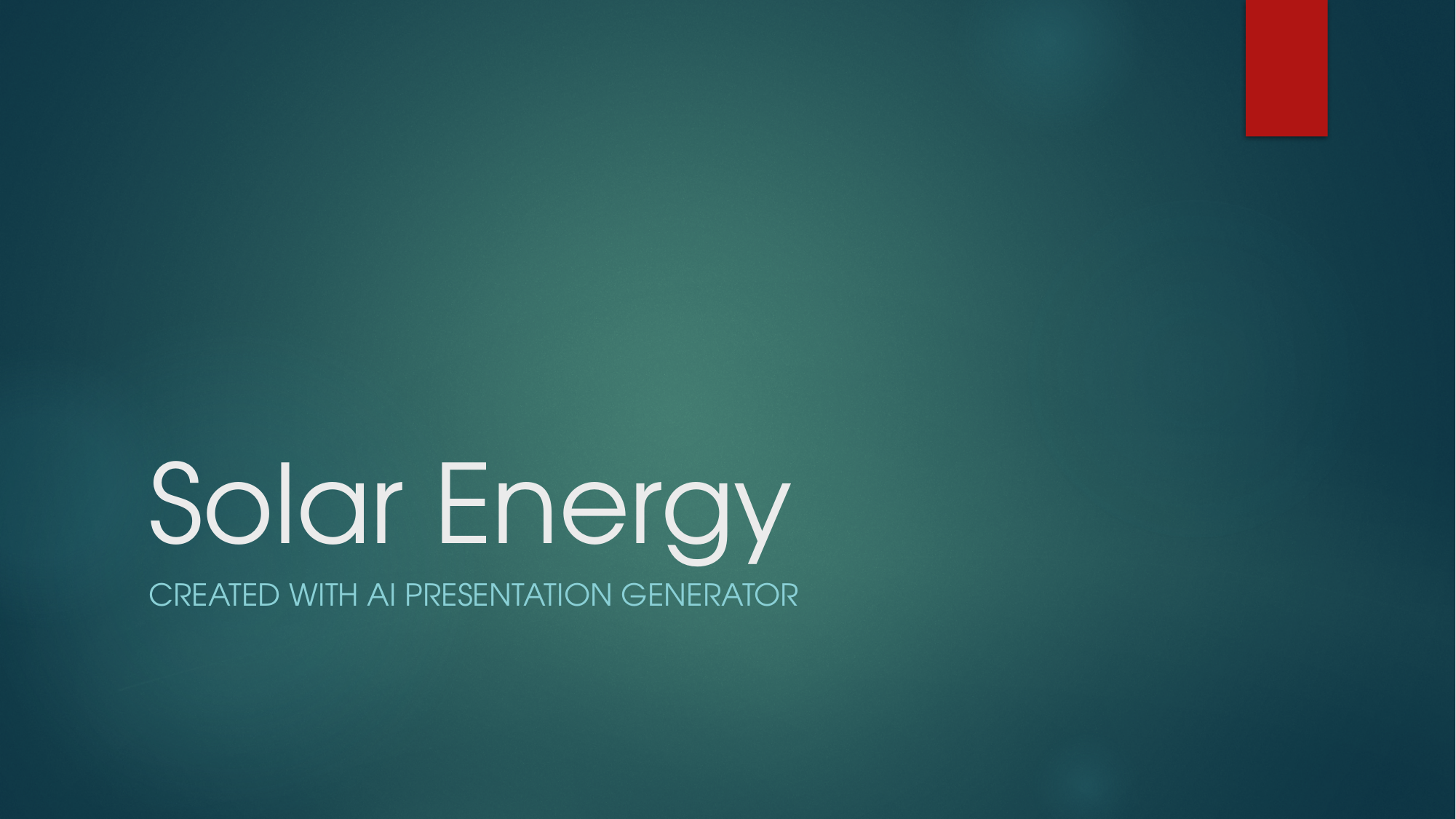

# Solar Energy
Created with AI Presentation Generator